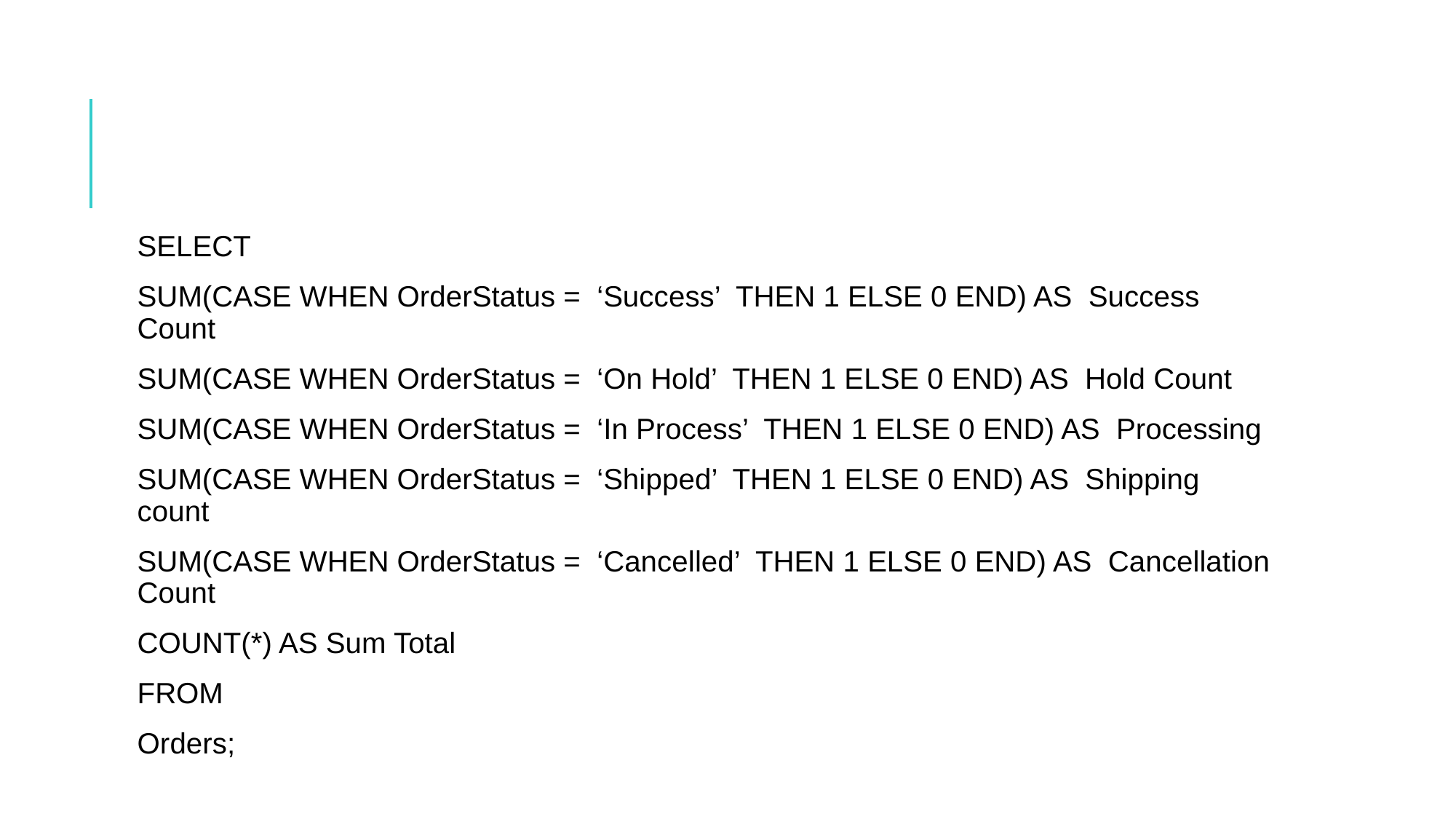

#
SELECT
SUM(CASE WHEN OrderStatus =  ‘Success’  THEN 1 ELSE 0 END) AS  Success Count
SUM(CASE WHEN OrderStatus =  ‘On Hold’  THEN 1 ELSE 0 END) AS  Hold Count
SUM(CASE WHEN OrderStatus =  ‘In Process’  THEN 1 ELSE 0 END) AS  Processing
SUM(CASE WHEN OrderStatus =  ‘Shipped’  THEN 1 ELSE 0 END) AS  Shipping count
SUM(CASE WHEN OrderStatus =  ‘Cancelled’  THEN 1 ELSE 0 END) AS  Cancellation Count
COUNT(*) AS Sum Total
FROM
Orders;